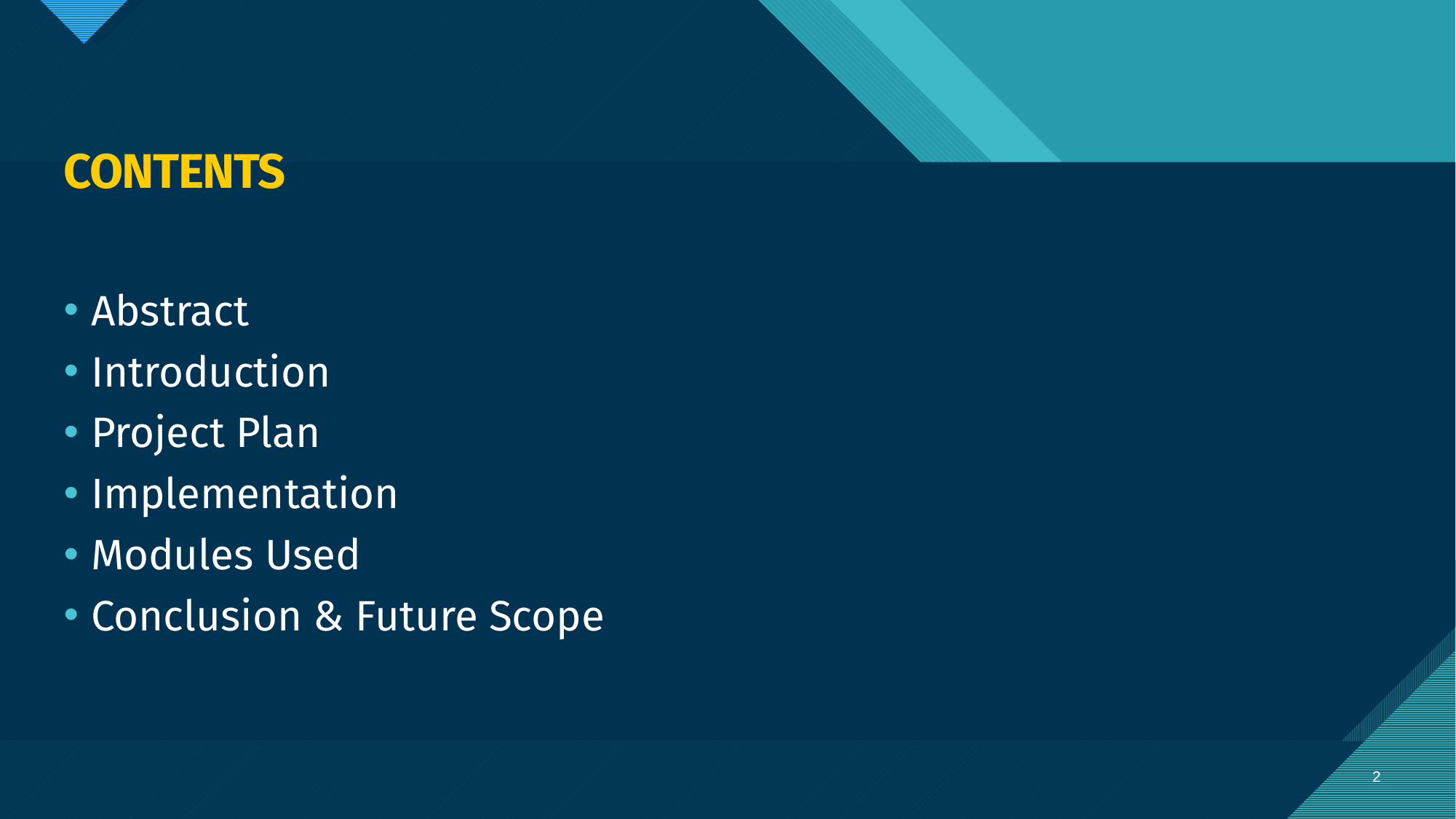

# CONTENTS
Abstract
Introduction
Project Plan
Implementation
Modules Used
Conclusion & Future Scope
2